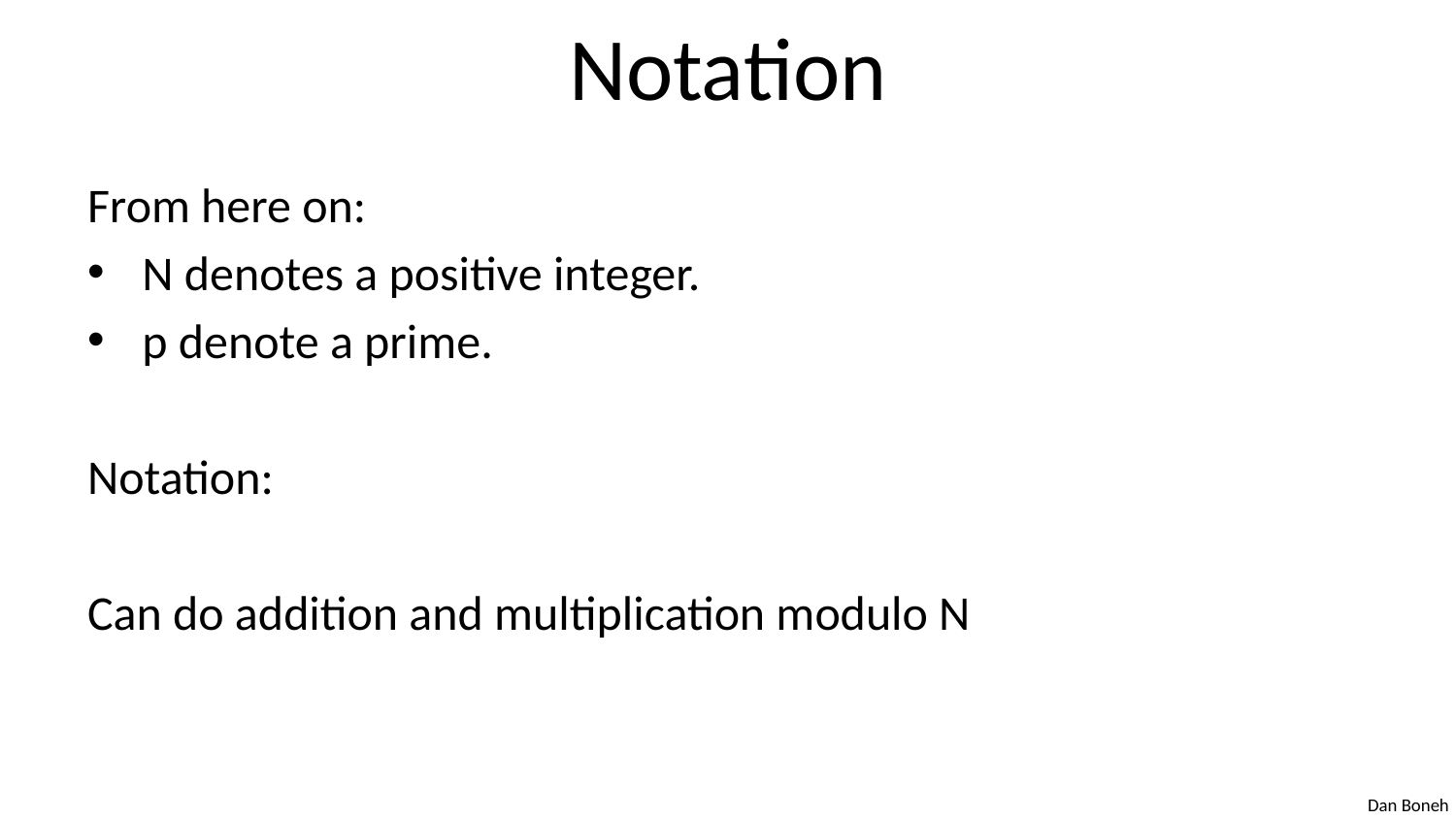

# Notation
From here on:
N denotes a positive integer.
p denote a prime.

Notation:

Can do addition and multiplication modulo N